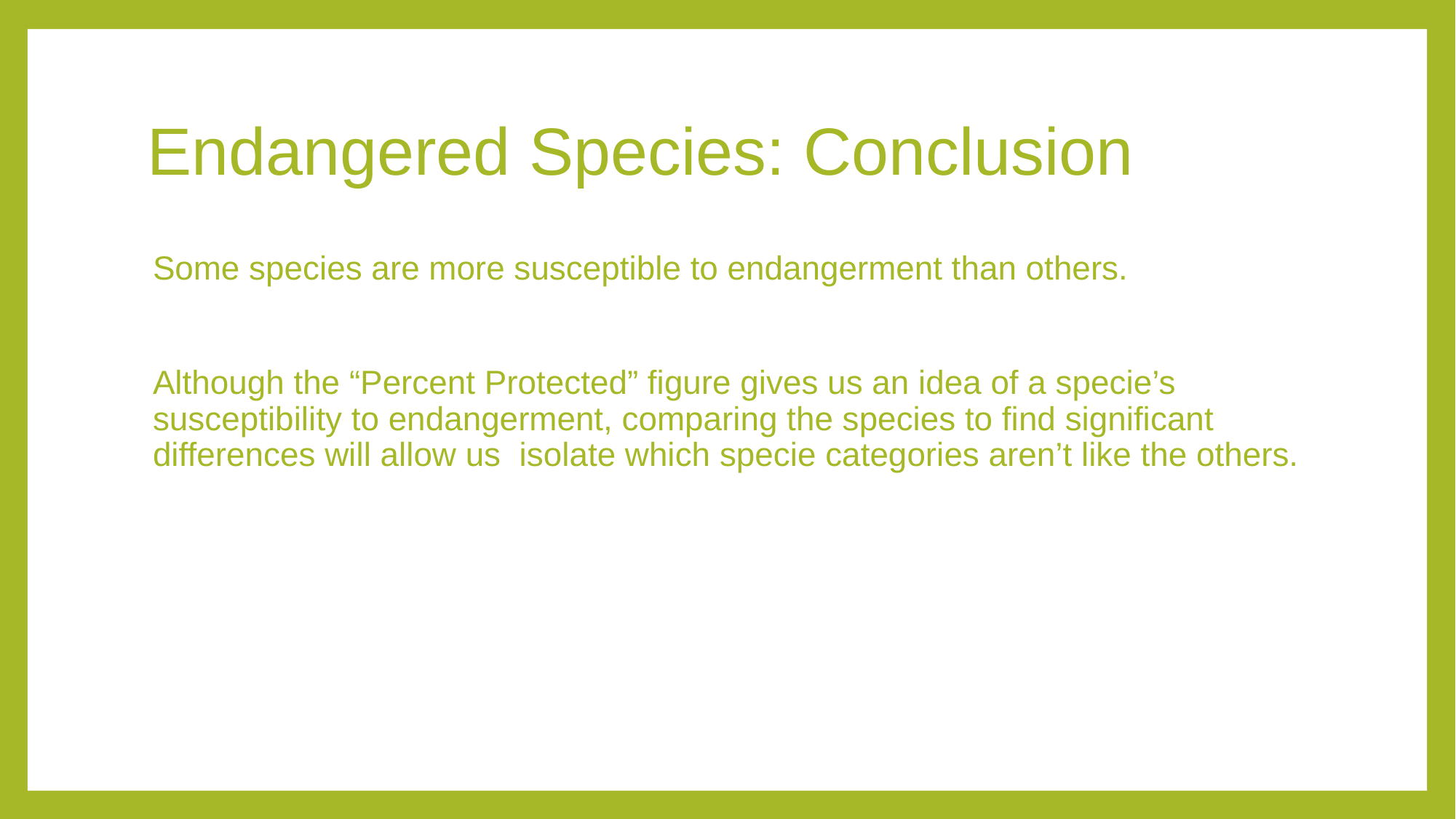

# Endangered Species: Conclusion
Some species are more susceptible to endangerment than others.

Although the “Percent Protected” figure gives us an idea of a specie’s susceptibility to endangerment, comparing the species to find significant differences will allow us  isolate which specie categories aren’t like the others.